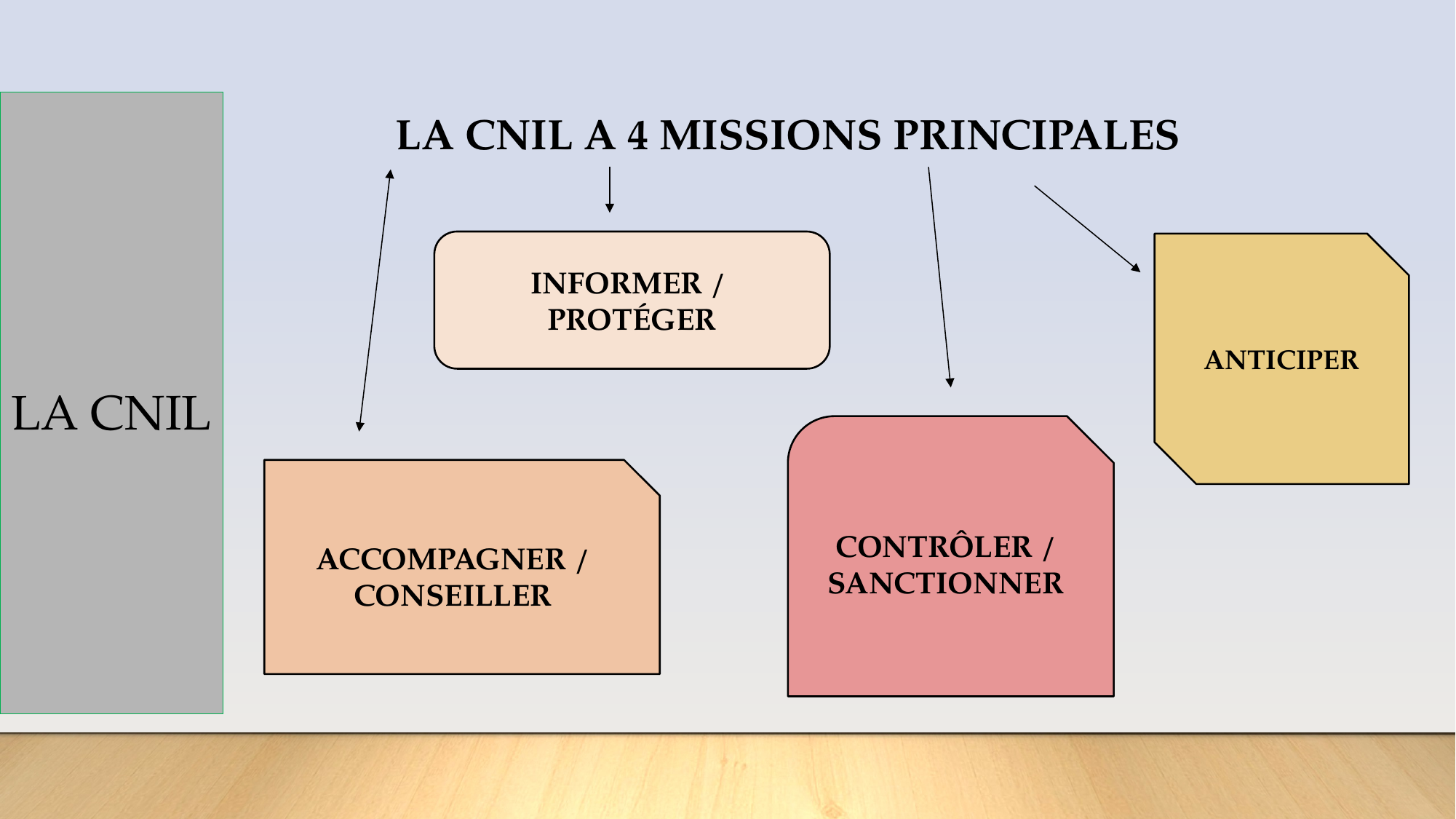

# LA CNIL
LA CNIL A 4 MISSIONS PRINCIPALES

INFORMER /
PROTÉGER
ANTICIPER

CONTRÔLER / SANCTIONNER
ACCOMPAGNER / CONSEILLER